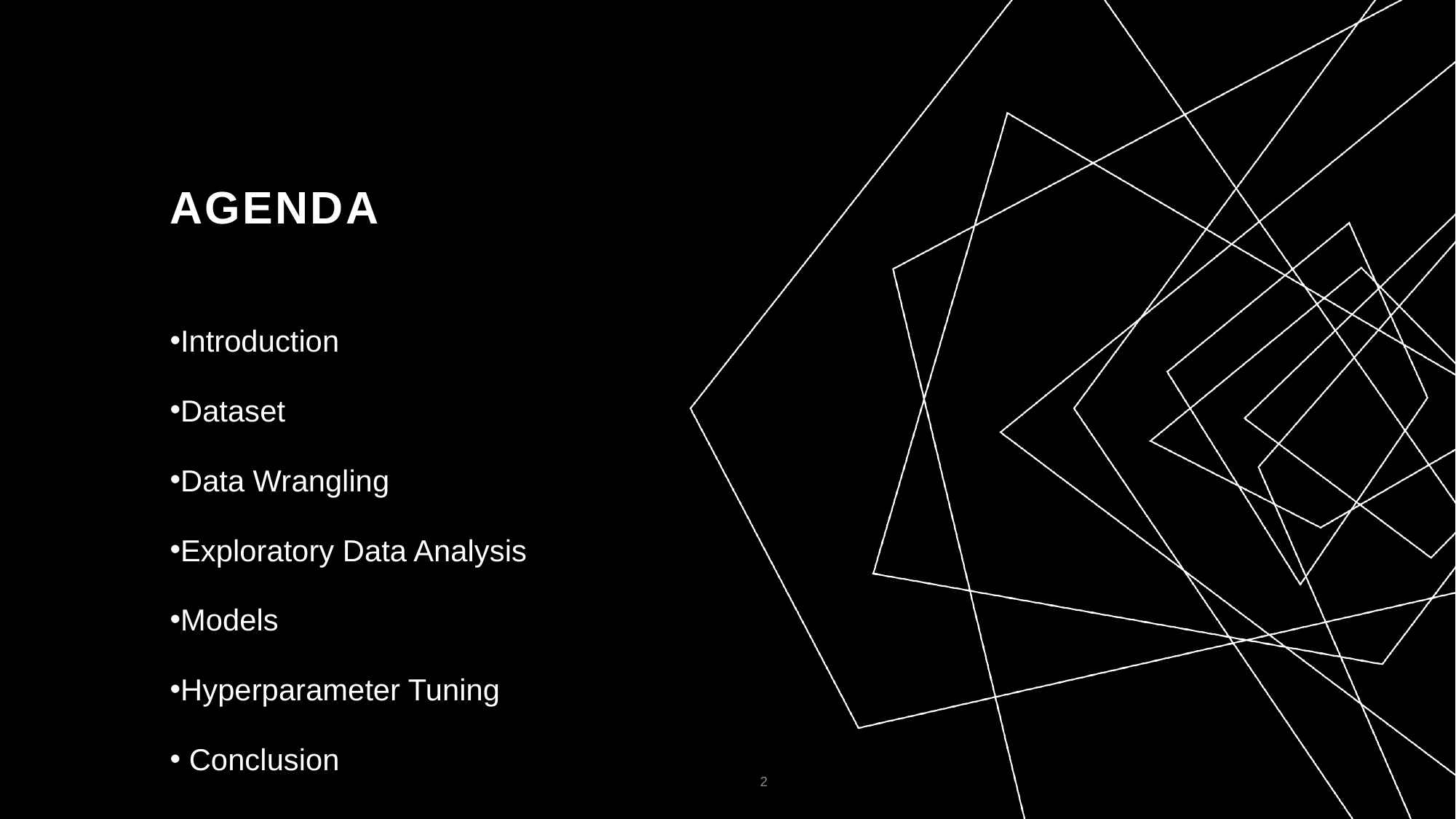

# AGENDA
Introduction
Dataset
Data Wrangling
Exploratory Data Analysis
Models
Hyperparameter Tuning
 Conclusion
2